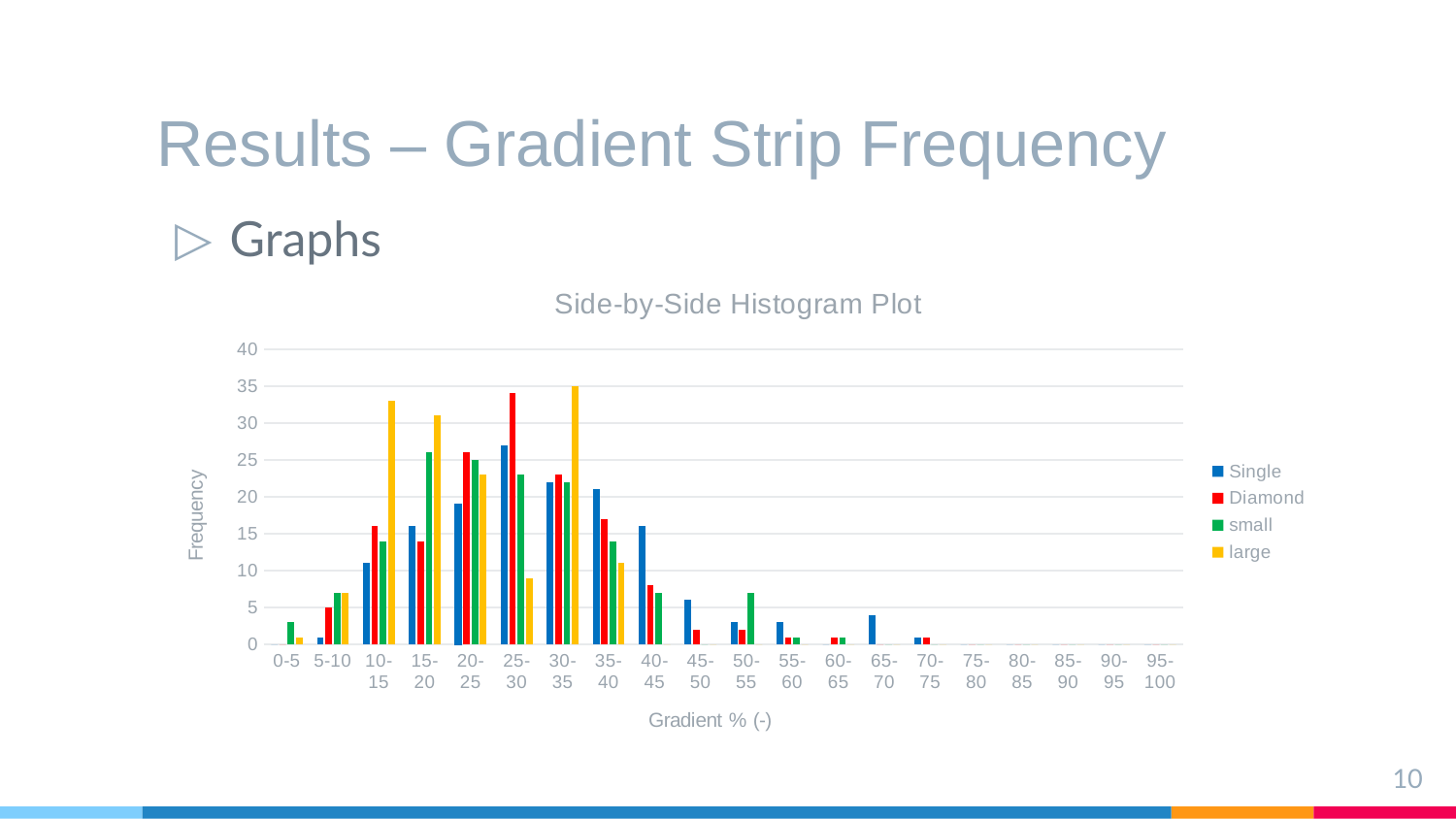

# Results – Gradient Strip Frequency
Graphs

### Chart: Side-by-Side Histogram Plot

| Category |  |  | small | large |
|---|---|---|---|---|
| 0-5 | 0.0 | 0.0 | 3.0 | 1.0 |
| 5-10 | 1.0 | 5.0 | 7.0 | 7.0 |
| 10-15 | 11.0 | 16.0 | 14.0 | 33.0 |
| 15-20 | 16.0 | 14.0 | 26.0 | 31.0 |
| 20-25 | 19.0 | 26.0 | 25.0 | 23.0 |
| 25-30 | 27.0 | 34.0 | 23.0 | 9.0 |
| 30-35 | 22.0 | 23.0 | 22.0 | 35.0 |
| 35-40 | 21.0 | 17.0 | 14.0 | 11.0 |
| 40-45 | 16.0 | 8.0 | 7.0 | 0.0 |
| 45-50 | 6.0 | 2.0 | 0.0 | 0.0 |
| 50-55 | 3.0 | 2.0 | 7.0 | 0.0 |
| 55-60 | 3.0 | 1.0 | 1.0 | 0.0 |
| 60-65 | 0.0 | 1.0 | 1.0 | 0.0 |
| 65-70 | 4.0 | 0.0 | 0.0 | 0.0 |
| 70-75 | 1.0 | 1.0 | 0.0 | 0.0 |
| 75-80 | 0.0 | 0.0 | 0.0 | 0.0 |
| 80-85 | 0.0 | 0.0 | 0.0 | 0.0 |
| 85-90 | 0.0 | 0.0 | 0.0 | 0.0 |
| 90-95 | 0.0 | 0.0 | 0.0 | 0.0 |
| 95-100 | 0.0 | 0.0 | 0.0 | 0.0 |
10